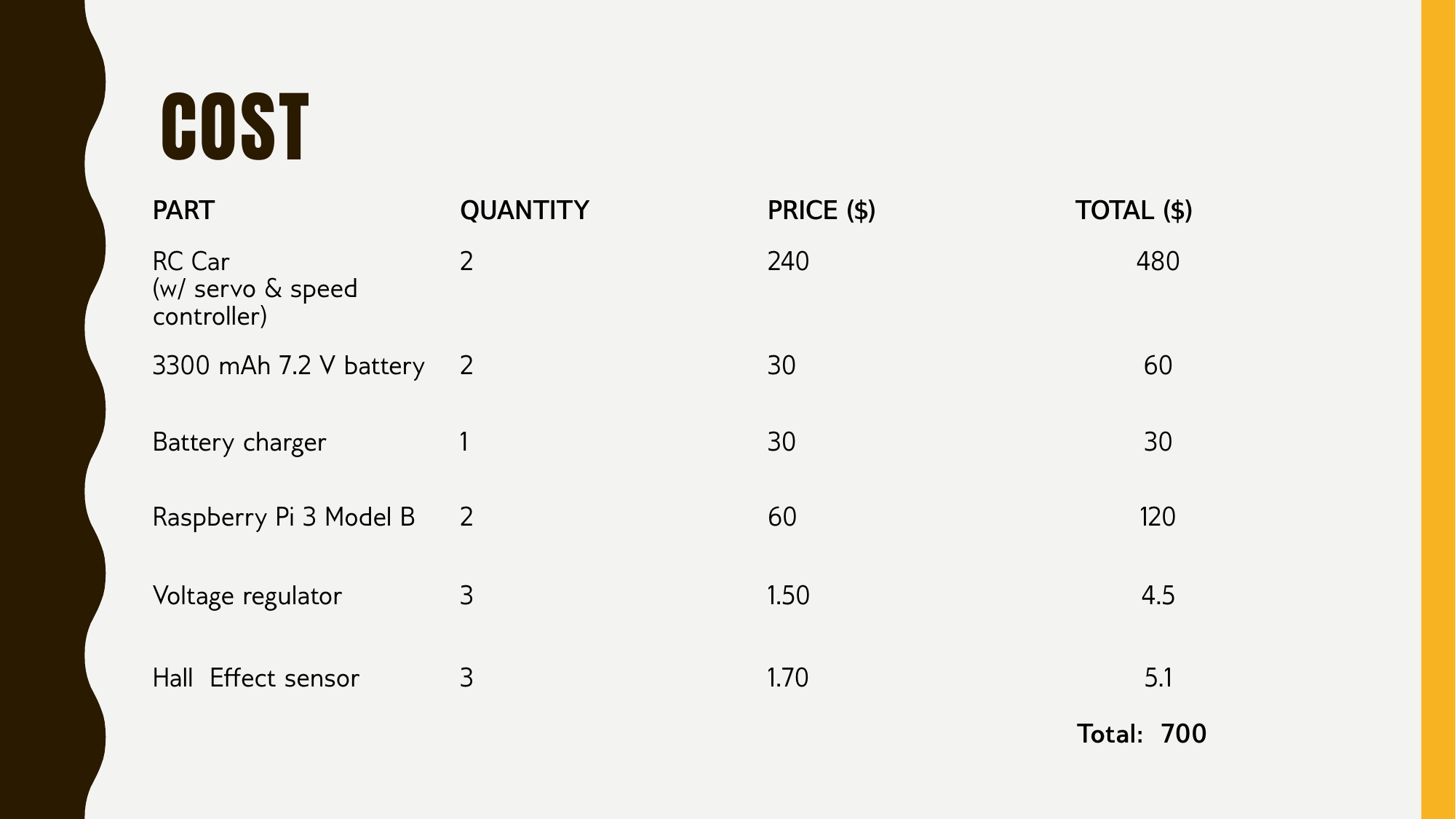

# COST
| PART | QUANTITY | PRICE ($) | TOTAL ($) |
| --- | --- | --- | --- |
| RC Car (w/ servo & speed controller) | 2 | 240 | 480 |
| 3300 mAh 7.2 V battery | 2 | 30 | 60 |
| Battery charger | 1 | 30 | 30 |
| Raspberry Pi 3 Model B | 2 | 60 | 120 |
| Voltage regulator | 3 | 1.50 | 4.5 |
| Hall Effect sensor | 3 | 1.70 | 5.1 |
Total:  700